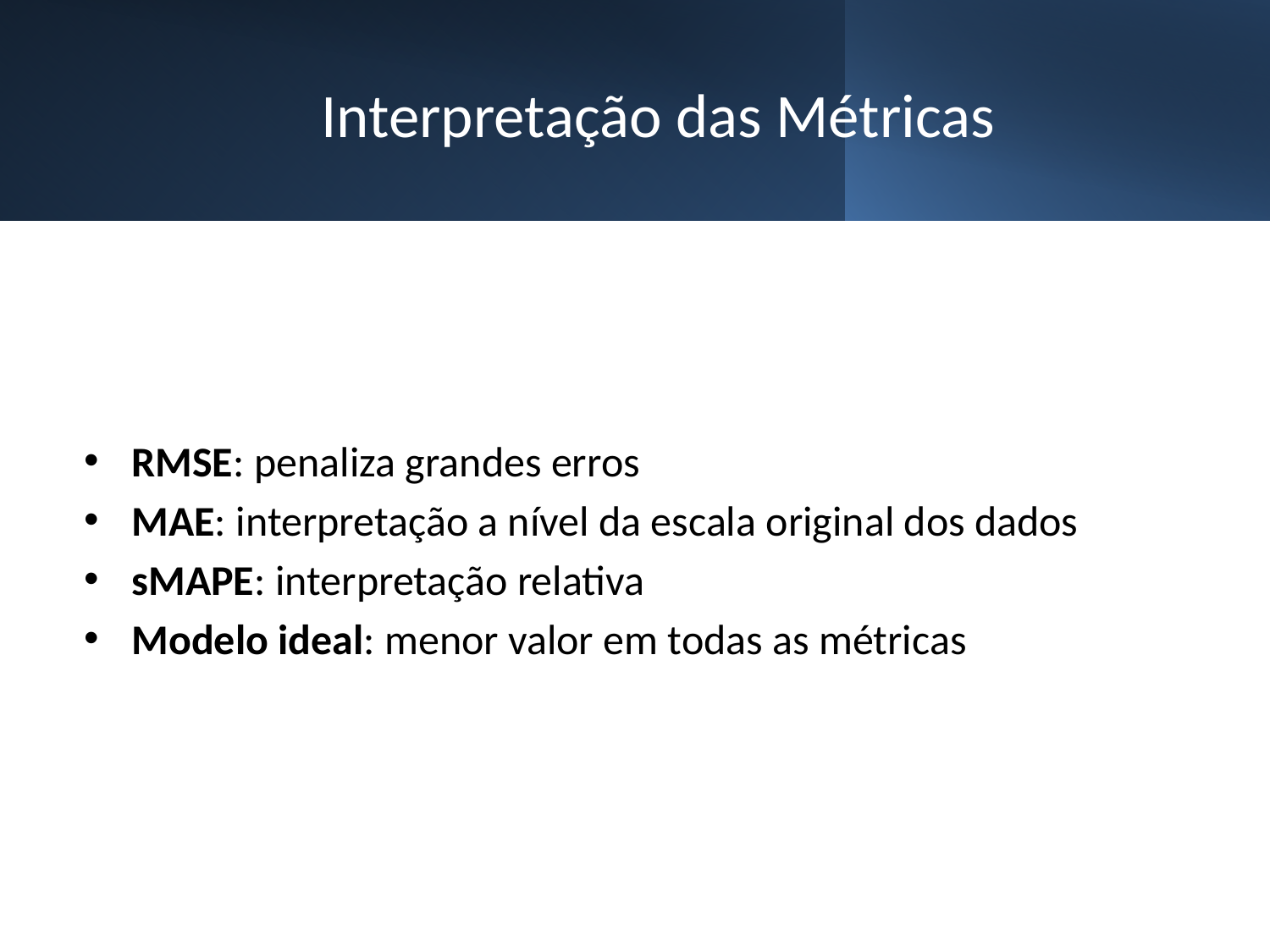

# Interpretação das Métricas
RMSE: penaliza grandes erros
MAE: interpretação a nível da escala original dos dados
sMAPE: interpretação relativa
Modelo ideal: menor valor em todas as métricas